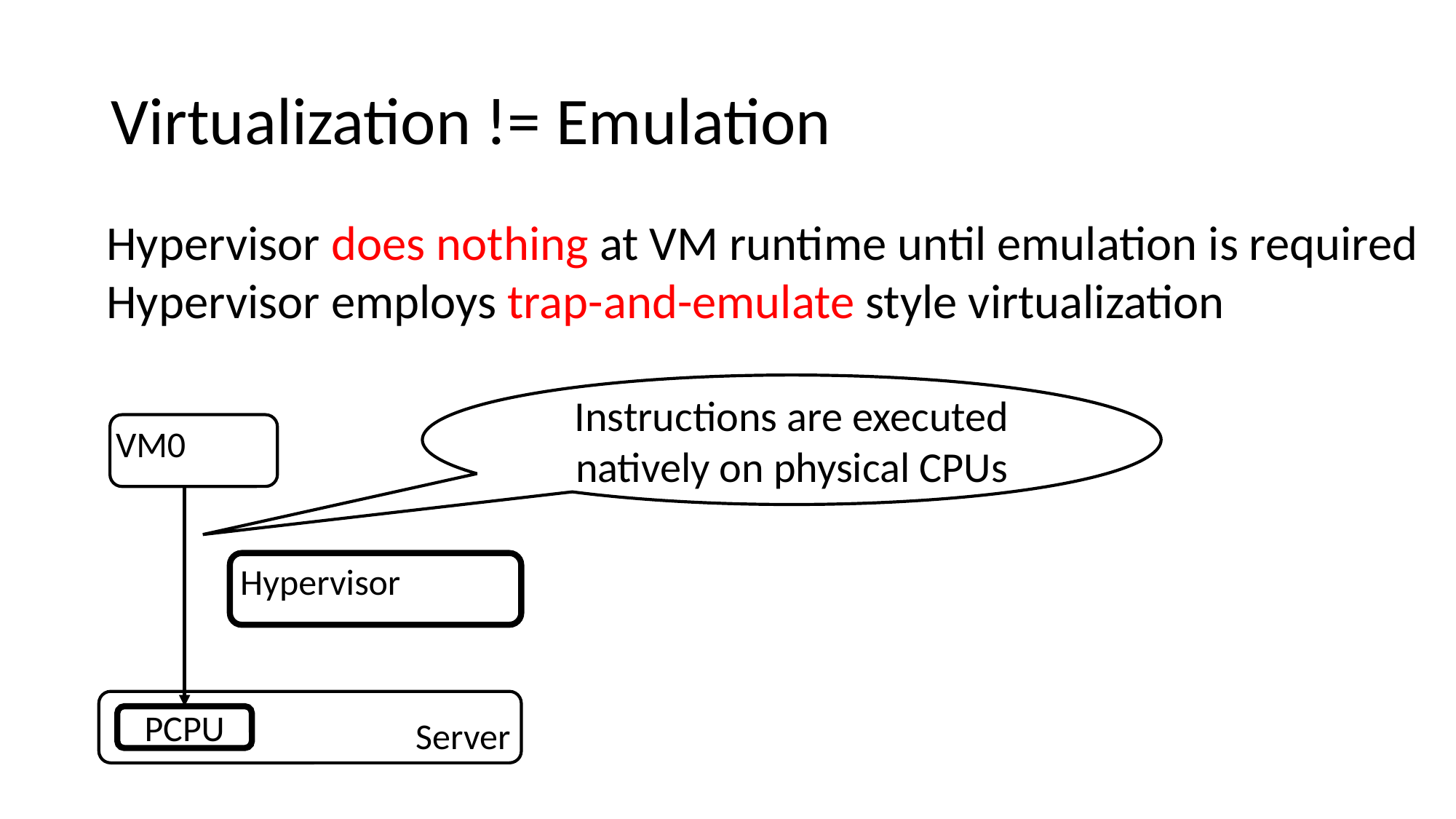

# Virtualization != Emulation
Hypervisor does nothing at VM runtime until emulation is required
Hypervisor employs trap-and-emulate style virtualization
Instructions are executed natively on physical CPUs

VM0

Hypervisor

PCPU
Server